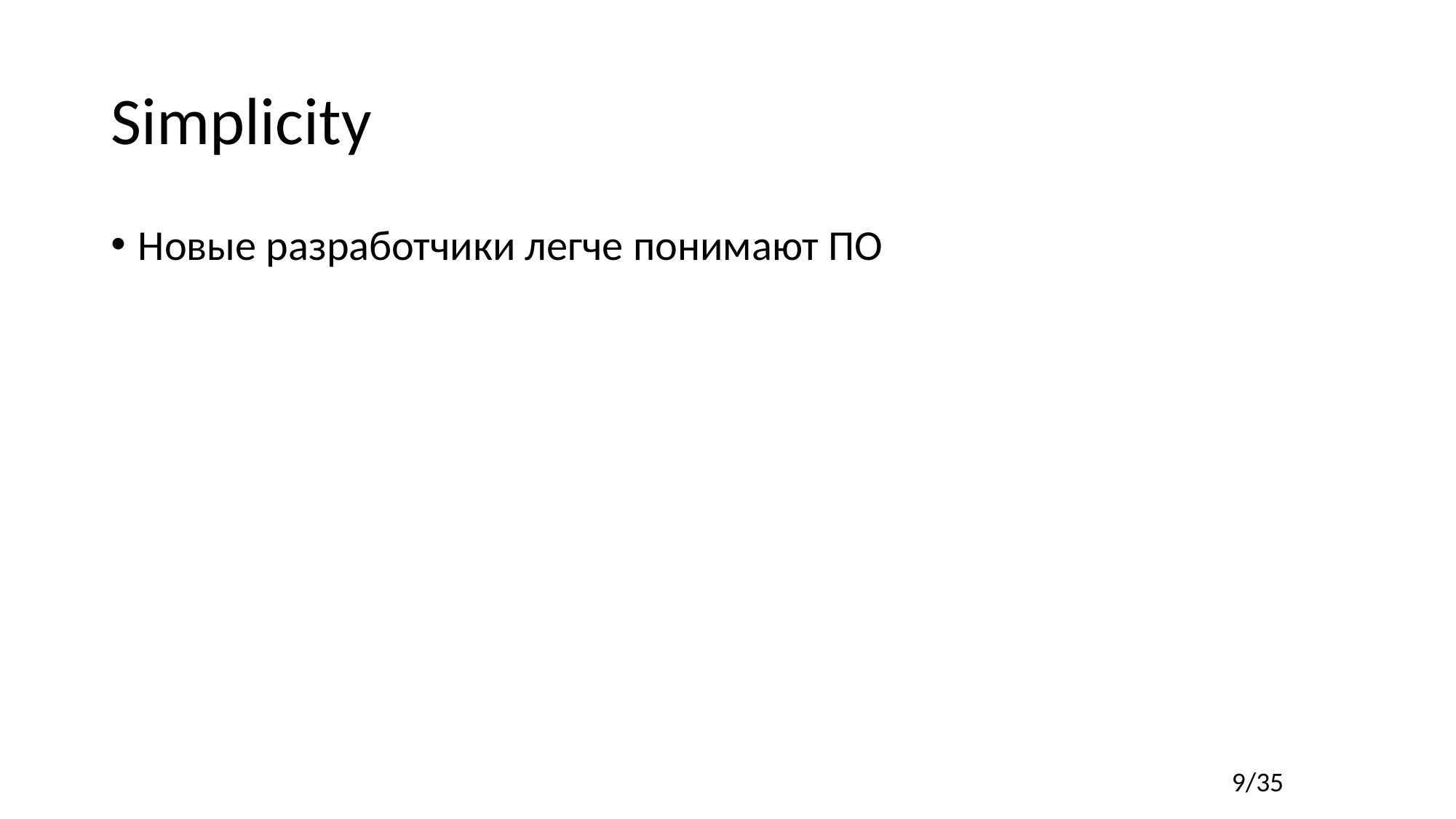

# Simplicity
Новые разработчики легче понимают ПО